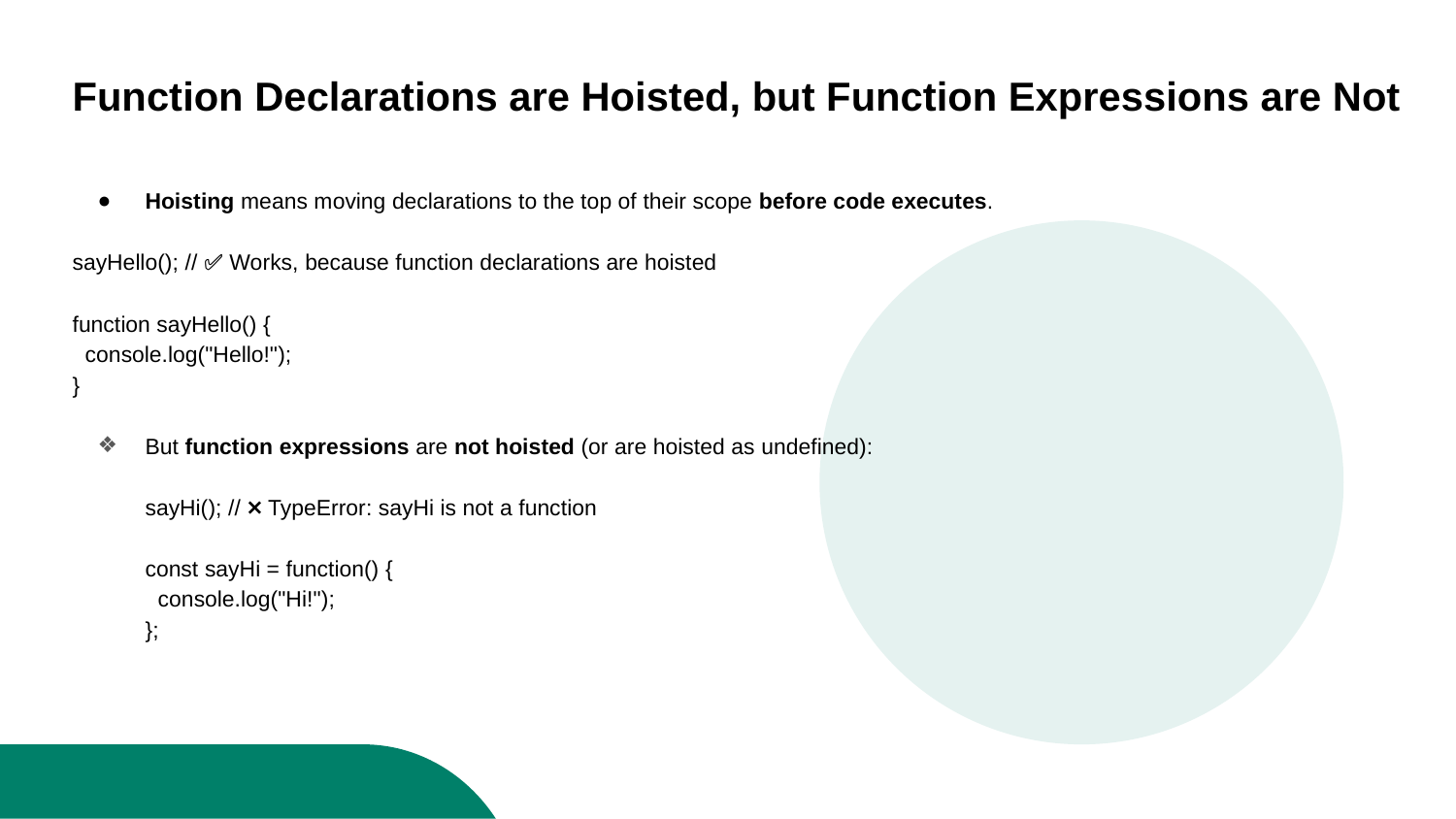

# Function Declarations are Hoisted, but Function Expressions are Not
Hoisting means moving declarations to the top of their scope before code executes.

sayHello(); // ✅ Works, because function declarations are hoisted

function sayHello() {
  console.log("Hello!");
}

But function expressions are not hoisted (or are hoisted as undefined):

sayHi(); // ❌ TypeError: sayHi is not a function

const sayHi = function() {
  console.log("Hi!");
};